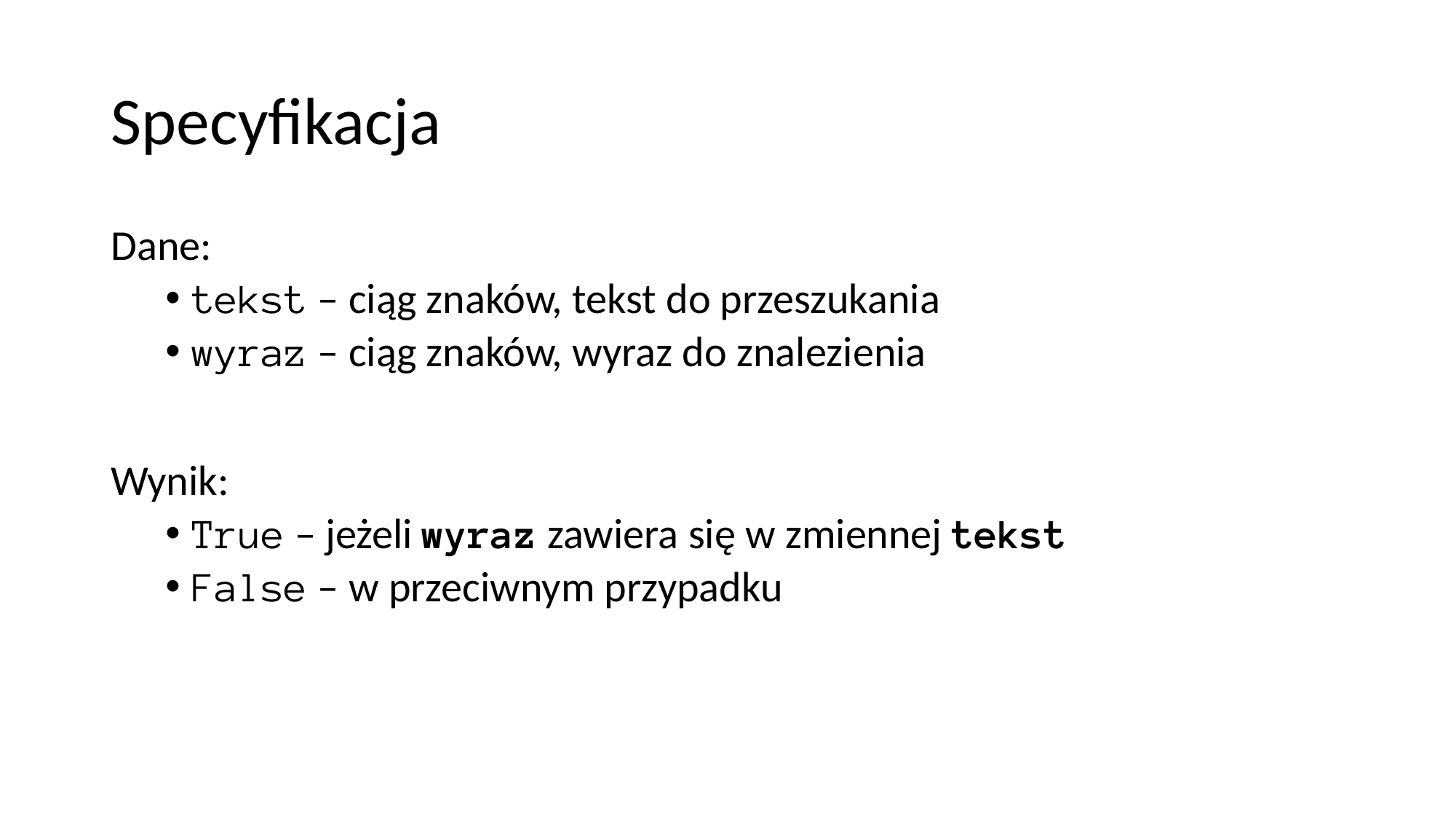

# Specyfikacja
Dane:
tekst – ciąg znaków, tekst do przeszukania
wyraz – ciąg znaków, wyraz do znalezienia

Wynik:
True – jeżeli wyraz zawiera się w zmiennej tekst
False – w przeciwnym przypadku